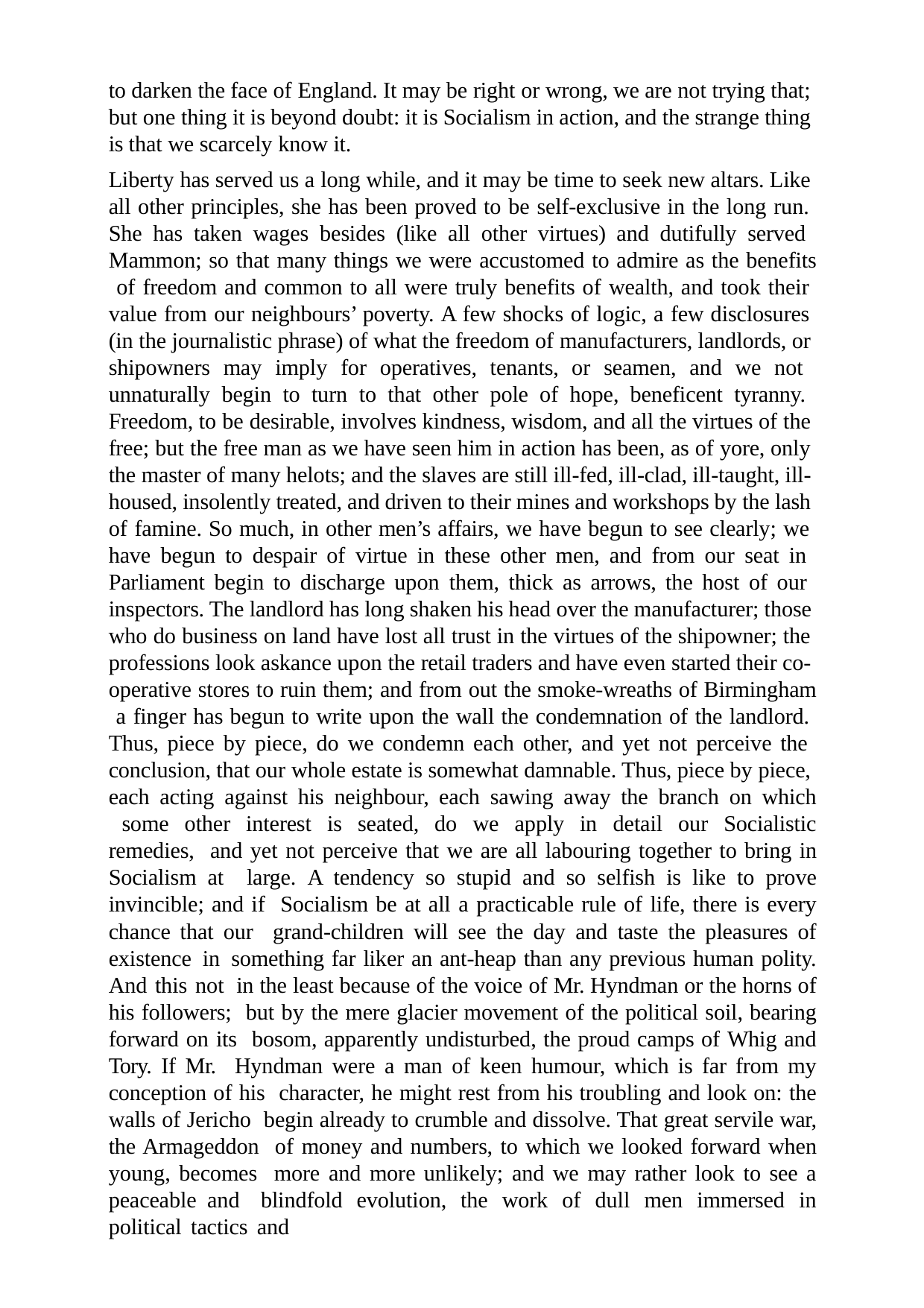

to darken the face of England. It may be right or wrong, we are not trying that;  but one thing it is beyond doubt: it is Socialism in action, and the strange thing  is that we scarcely know it.
Liberty has served us a long while, and it may be time to seek new altars. Like  all other principles, she has been proved to be self-exclusive in the long run.  She has taken wages besides (like all other virtues) and dutifully served  Mammon; so that many things we were accustomed to admire as the benefits  of freedom and common to all were truly benefits of wealth, and took their  value from our neighbours’ poverty. A few shocks of logic, a few disclosures  (in the journalistic phrase) of what the freedom of manufacturers, landlords, or  shipowners may imply for operatives, tenants, or seamen, and we not  unnaturally begin to turn to that other pole of hope, beneficent tyranny.  Freedom, to be desirable, involves kindness, wisdom, and all the virtues of the  free; but the free man as we have seen him in action has been, as of yore, only  the master of many helots; and the slaves are still ill-fed, ill-clad, ill-taught, ill-  housed, insolently treated, and driven to their mines and workshops by the lash  of famine. So much, in other men’s affairs, we have begun to see clearly; we  have begun to despair of virtue in these other men, and from our seat in  Parliament begin to discharge upon them, thick as arrows, the host of our  inspectors. The landlord has long shaken his head over the manufacturer; those  who do business on land have lost all trust in the virtues of the shipowner; the  professions look askance upon the retail traders and have even started their co-  operative stores to ruin them; and from out the smoke-wreaths of Birmingham  a finger has begun to write upon the wall the condemnation of the landlord.  Thus, piece by piece, do we condemn each other, and yet not perceive the  conclusion, that our whole estate is somewhat damnable. Thus, piece by piece,  each acting against his neighbour, each sawing away the branch on which  some other interest is seated, do we apply in detail our Socialistic remedies,  and yet not perceive that we are all labouring together to bring in Socialism at  large. A tendency so stupid and so selfish is like to prove invincible; and if  Socialism be at all a practicable rule of life, there is every chance that our  grand-children will see the day and taste the pleasures of existence in  something far liker an ant-heap than any previous human polity. And this not  in the least because of the voice of Mr. Hyndman or the horns of his followers;  but by the mere glacier movement of the political soil, bearing forward on its  bosom, apparently undisturbed, the proud camps of Whig and Tory. If Mr.  Hyndman were a man of keen humour, which is far from my conception of his  character, he might rest from his troubling and look on: the walls of Jericho  begin already to crumble and dissolve. That great servile war, the Armageddon  of money and numbers, to which we looked forward when young, becomes  more and more unlikely; and we may rather look to see a peaceable and  blindfold evolution, the work of dull men immersed in political tactics and